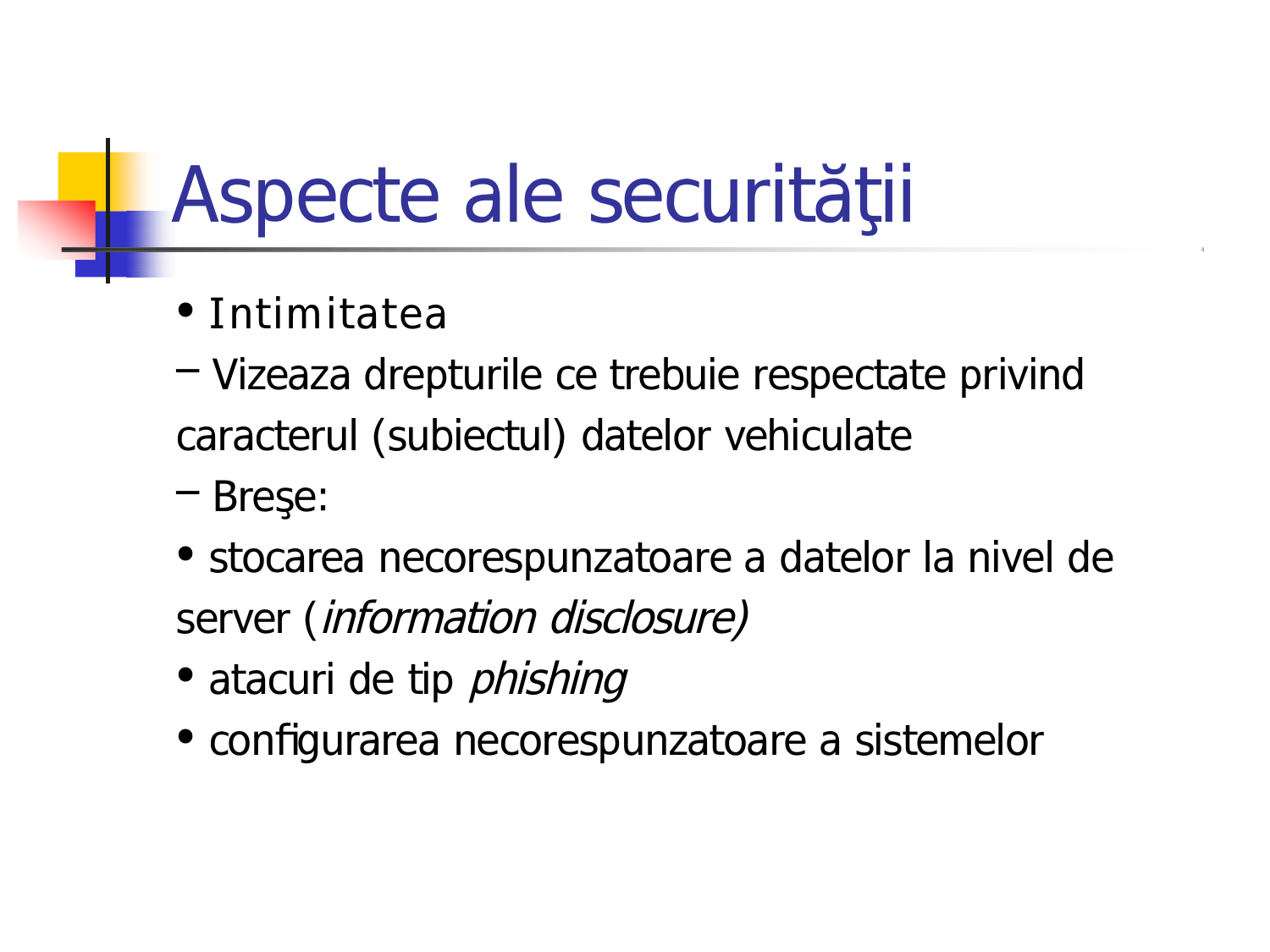

# Aspecte ale securităţii

Intimitatea
Vizeaza drepturile ce trebuie respectate privind
caracterul (subiectul) datelor vehiculate
Breşe:
stocarea necorespunzatoare a datelor la nivel de
server (information disclosure)
atacuri de tip phishing
configurarea necorespunzatoare a sistemelor